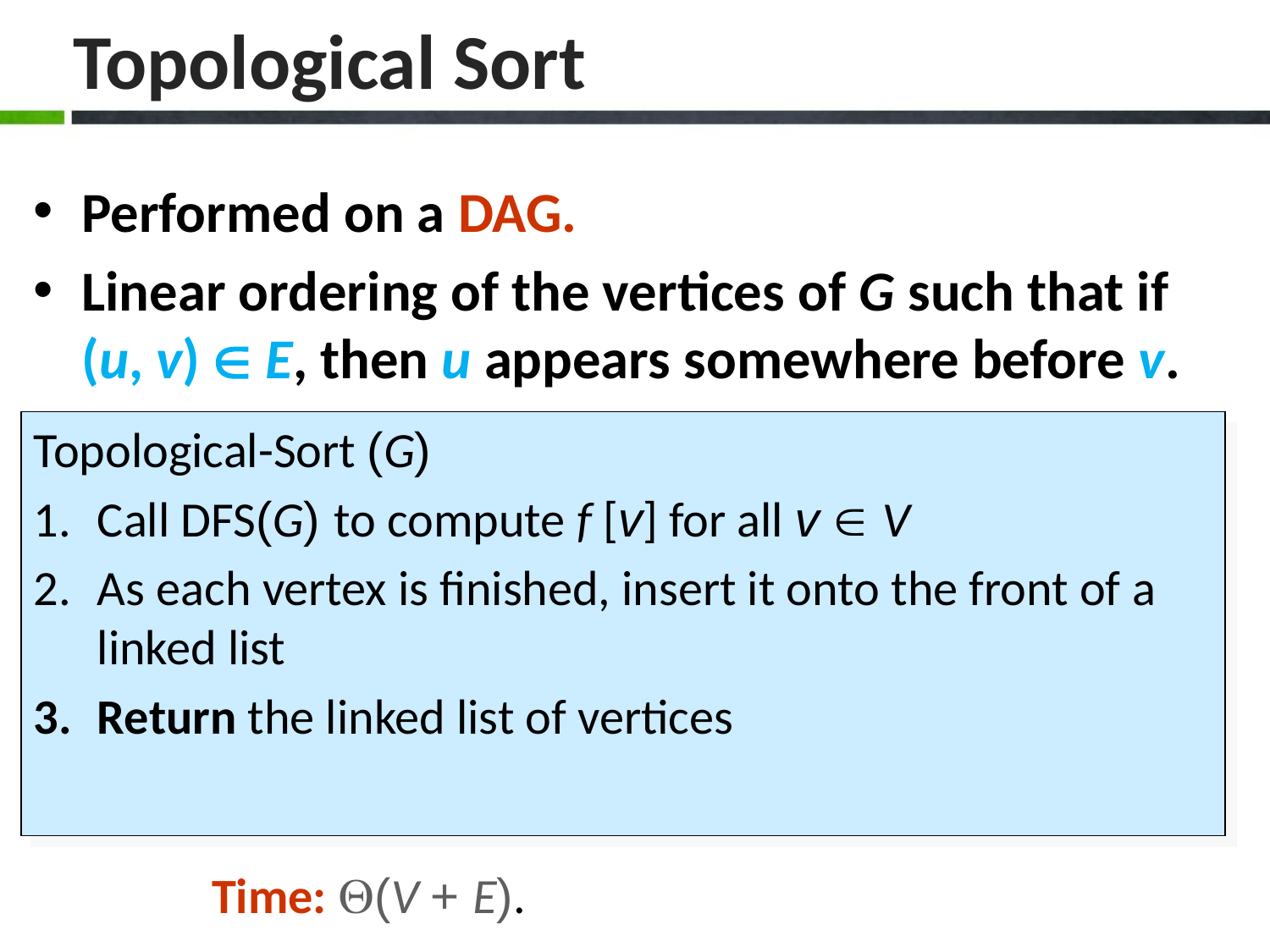

# Topological Sort
Performed on a DAG.
Linear ordering of the vertices of G such that if (u, v) ∈ E, then u appears somewhere before v.

Topological-Sort (G)
Call DFS(G) to compute f [v] for all v ∈ V
As each vertex is finished, insert it onto the front of a linked list
Return the linked list of vertices

Time: Θ(V + E).